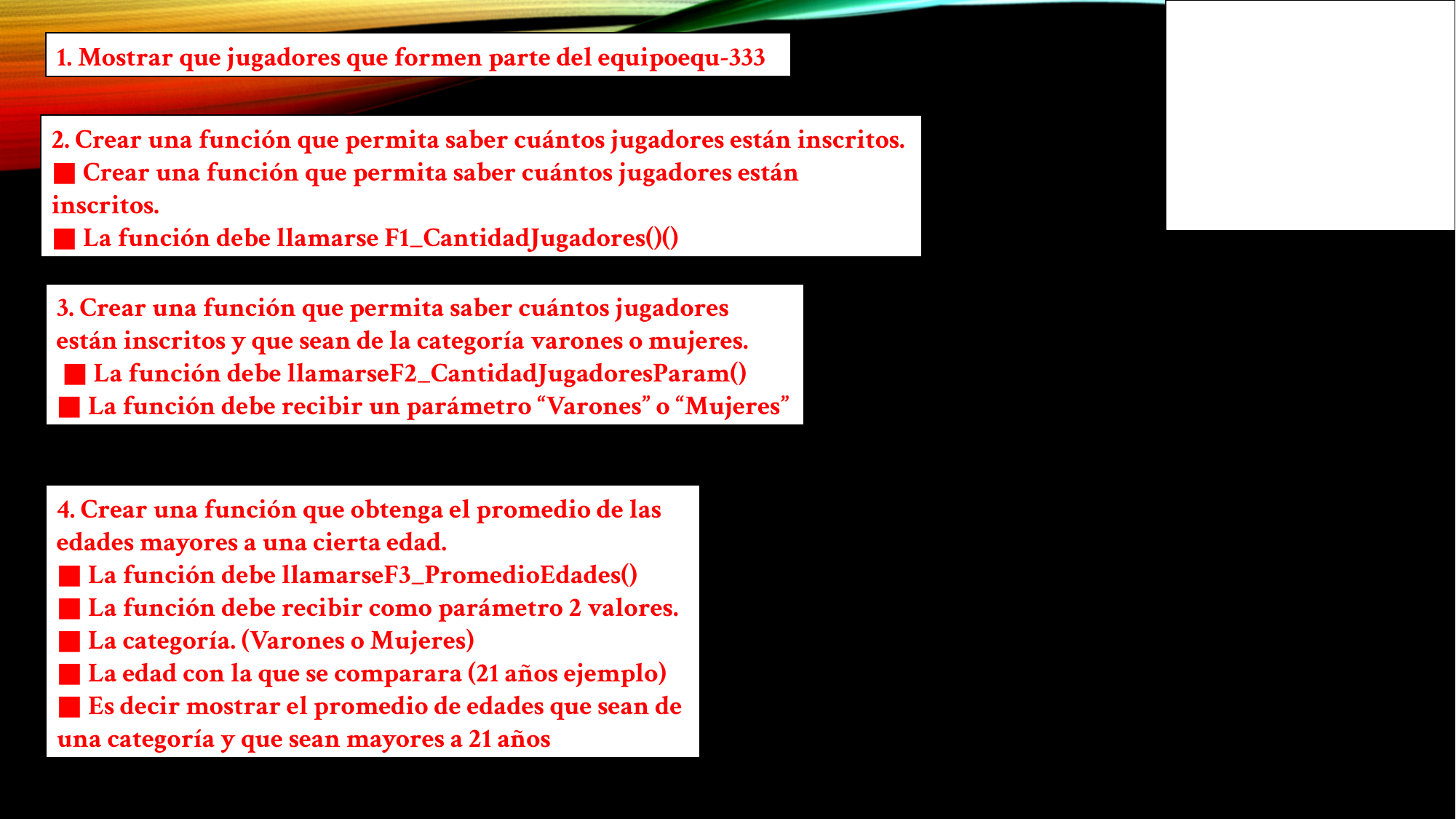

1. Mostrar que jugadores que formen parte del equipoequ-333
2. Crear una función que permita saber cuántos jugadores están inscritos.
■ Crear una función que permita saber cuántos jugadores están inscritos.
■ La función debe llamarse F1_CantidadJugadores()()
3. Crear una función que permita saber cuántos jugadores están inscritos y que sean de la categoría varones o mujeres.
 ■ La función debe llamarseF2_CantidadJugadoresParam()
■ La función debe recibir un parámetro “Varones” o “Mujeres”
4. Crear una función que obtenga el promedio de las edades mayores a una cierta edad.
■ La función debe llamarseF3_PromedioEdades()
■ La función debe recibir como parámetro 2 valores.
■ La categoría. (Varones o Mujeres)
■ La edad con la que se comparara (21 años ejemplo)
■ Es decir mostrar el promedio de edades que sean de una categoría y que sean mayores a 21 años